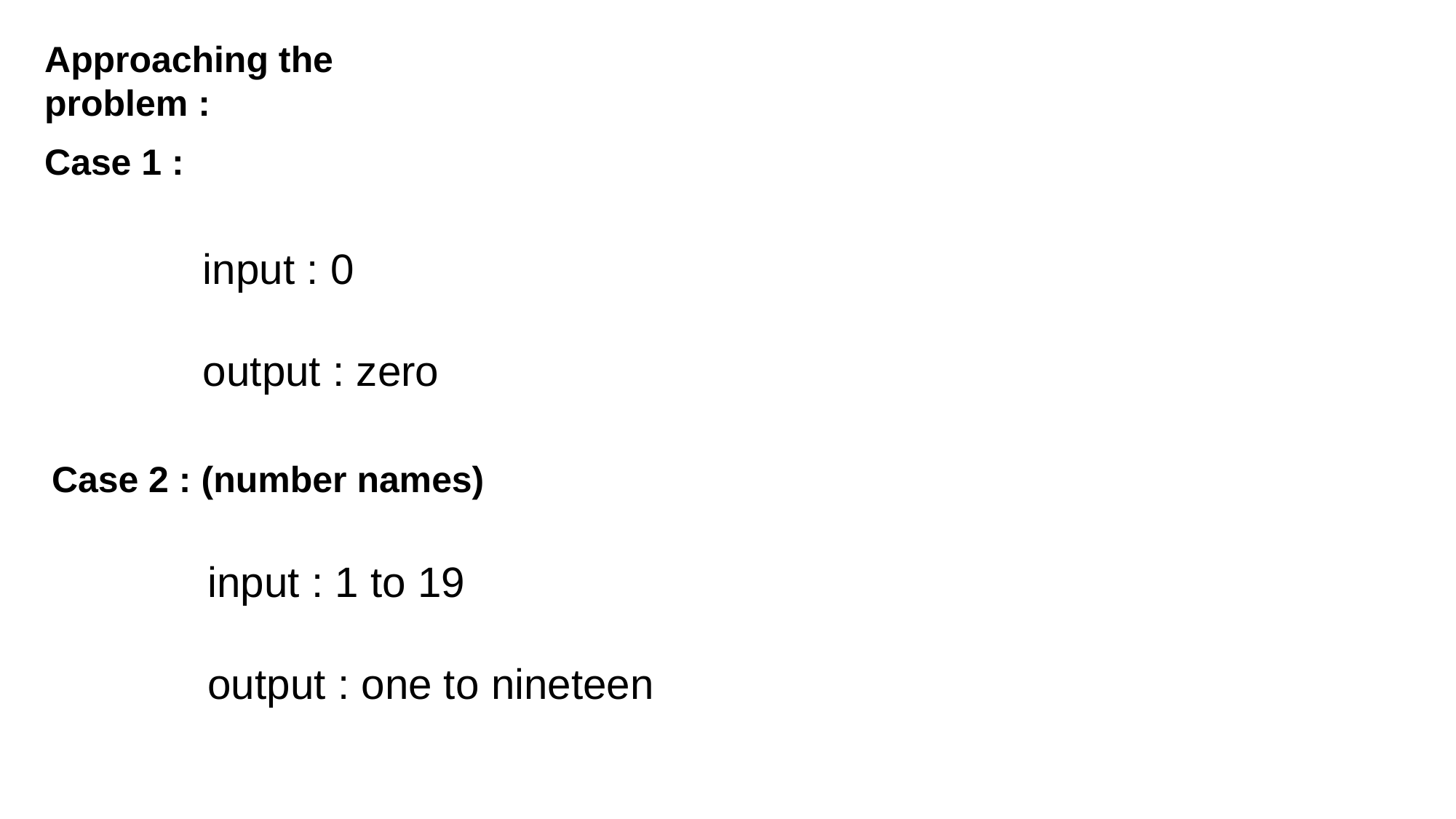

Approaching the problem :
Case 1 :
input : 0

output : zero
Case 2 : (number names)
input : 1 to 19

output : one to nineteen